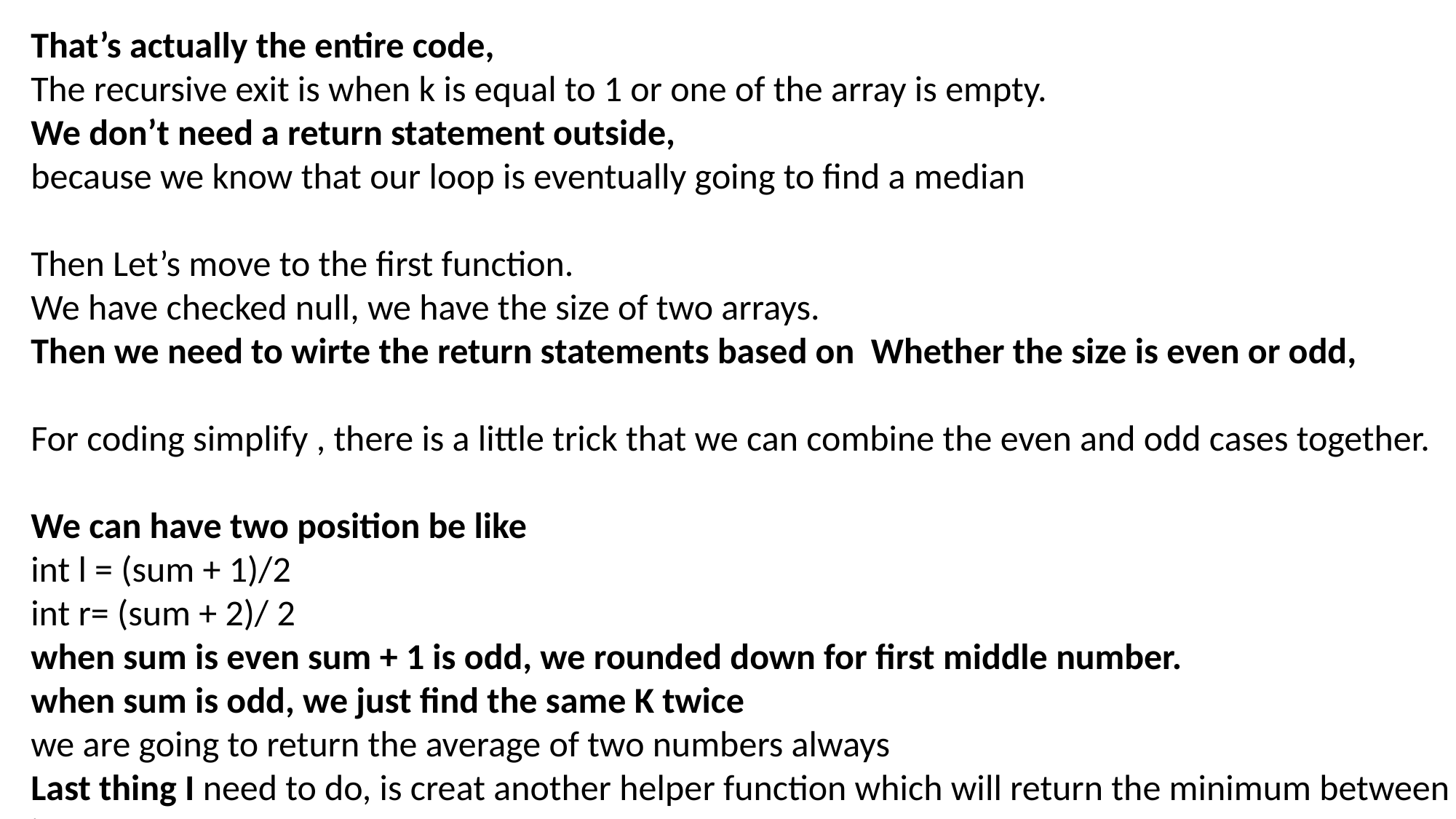

That’s actually the entire code,
The recursive exit is when k is equal to 1 or one of the array is empty.
We don’t need a return statement outside,
because we know that our loop is eventually going to find a median

Then Let’s move to the first function.
We have checked null, we have the size of two arrays.
Then we need to wirte the return statements based on  Whether the size is even or odd,

For coding simplify , there is a little trick that we can combine the even and odd cases together.

We can have two position be like
int l = (sum + 1)/2
int r= (sum + 2)/ 2
when sum is even sum + 1 is odd, we rounded down for first middle number.
when sum is odd, we just find the same K twice
we are going to return the average of two numbers always
Last thing I need to do, is creat another helper function which will return the minimum between two integer,
we have two parameters here